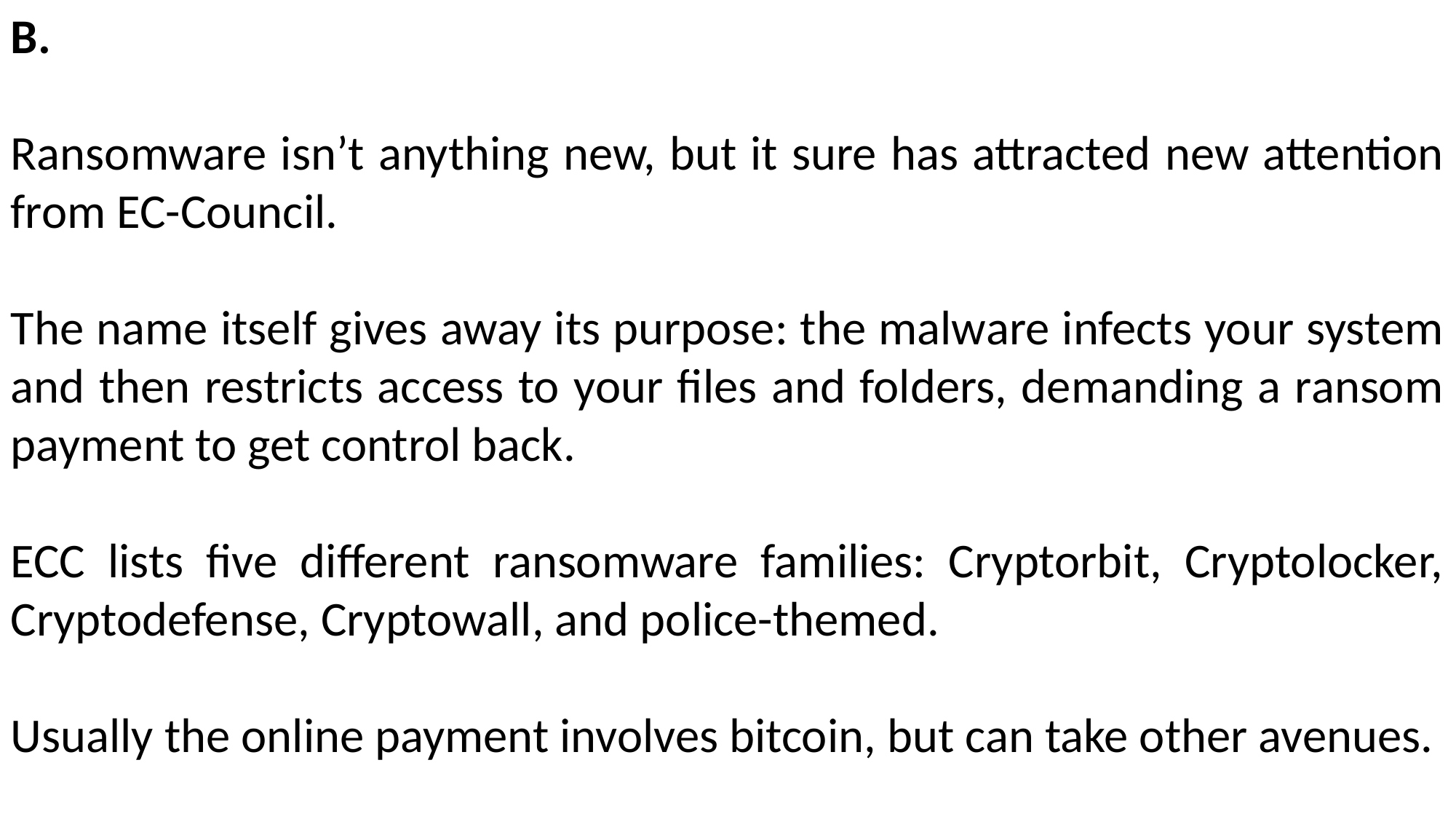

B.

Ransomware isn’t anything new, but it sure has attracted new attention from EC-Council.

The name itself gives away its purpose: the malware infects your system and then restricts access to your files and folders, demanding a ransom payment to get control back.

ECC lists five different ransomware families: Cryptorbit, Cryptolocker, Cryptodefense, Cryptowall, and police-themed.

Usually the online payment involves bitcoin, but can take other avenues.